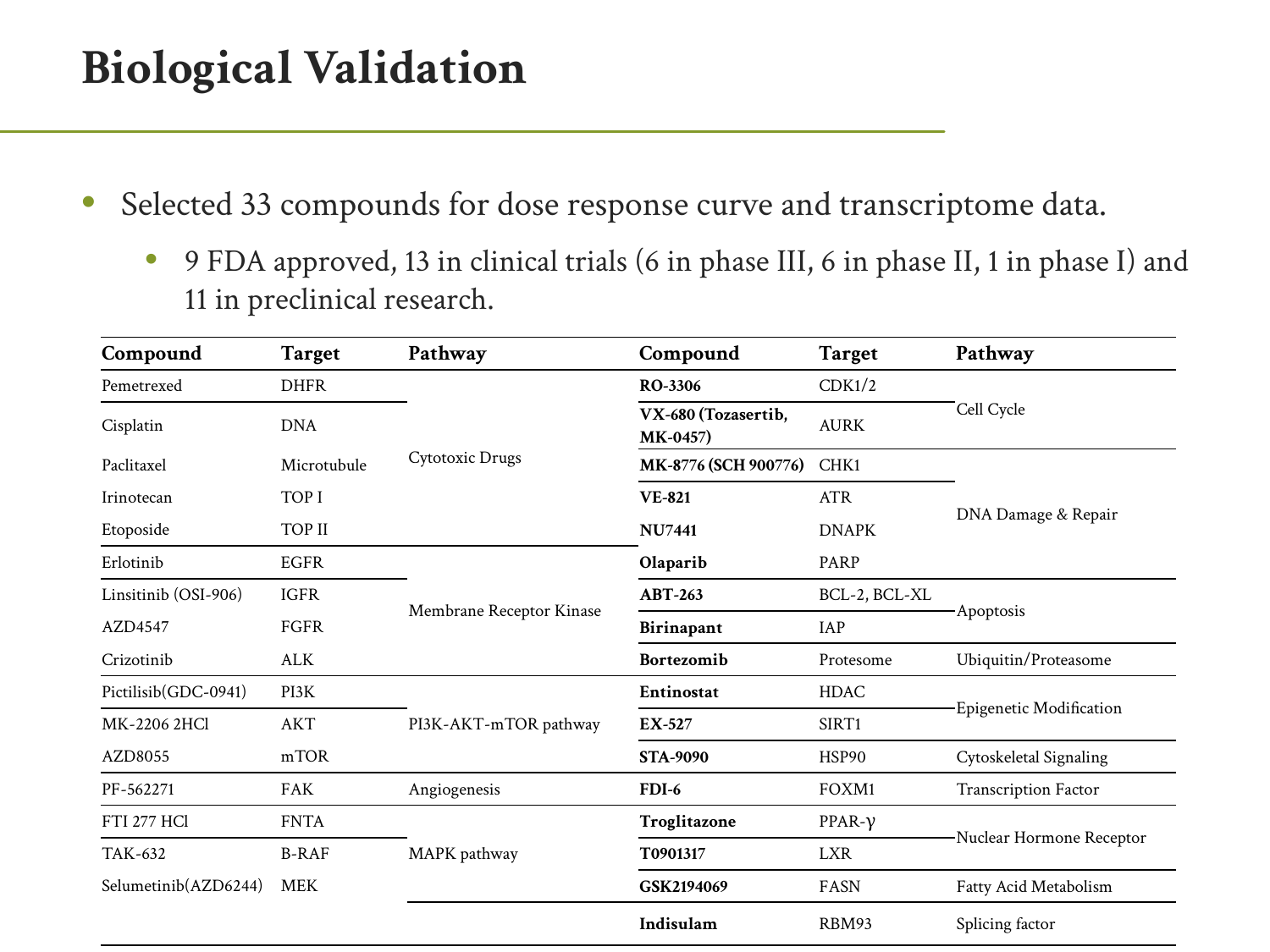

# Biological Validation
Selected 33 compounds for dose response curve and transcriptome data.
9 FDA approved, 13 in clinical trials (6 in phase III, 6 in phase II, 1 in phase I) and 11 in preclinical research.

| Compound | Target | Pathway | Compound | Target | Pathway |
| --- | --- | --- | --- | --- | --- |
| Pemetrexed | DHFR | Cytotoxic Drugs | RO-3306 | CDK1/2 | Cell Cycle |
| Cisplatin | DNA |  | VX-680 (Tozasertib, MK-0457) | AURK |  |
| Paclitaxel | Microtubule |  | MK-8776 (SCH 900776) | CHK1 | DNA Damage & Repair |
| Irinotecan | TOP I |  | VE-821 | ATR |  |
| Etoposide | TOP II |  | NU7441 | DNAPK |  |
| Erlotinib | EGFR | Membrane Receptor Kinase | Olaparib | PARP |  |
| Linsitinib (OSI-906) | IGFR |  | ABT-263 | BCL-2, BCL-XL | Apoptosis |
| AZD4547 | FGFR |  | Birinapant | IAP |  |
| Crizotinib | ALK |  | Bortezomib | Protesome | Ubiquitin/Proteasome |
| Pictilisib(GDC-0941) | PI3K | PI3K-AKT-mTOR pathway | Entinostat | HDAC | Epigenetic Modification |
| MK-2206 2HCl | AKT |  | EX-527 | SIRT1 |  |
| AZD8055 | mTOR |  | STA-9090 | HSP90 | Cytoskeletal Signaling |
| PF-562271 | FAK | Angiogenesis | FDI-6 | FOXM1 | Transcription Factor |
| FTI 277 HCl | FNTA | MAPK pathway | Troglitazone | PPAR-γ | Nuclear Hormone Receptor |
| TAK-632 | B-RAF |  | T0901317 | LXR |  |
| Selumetinib(AZD6244) | MEK |  | GSK2194069 | FASN | Fatty Acid Metabolism |
|  |  |  | Indisulam | RBM93 | Splicing factor |